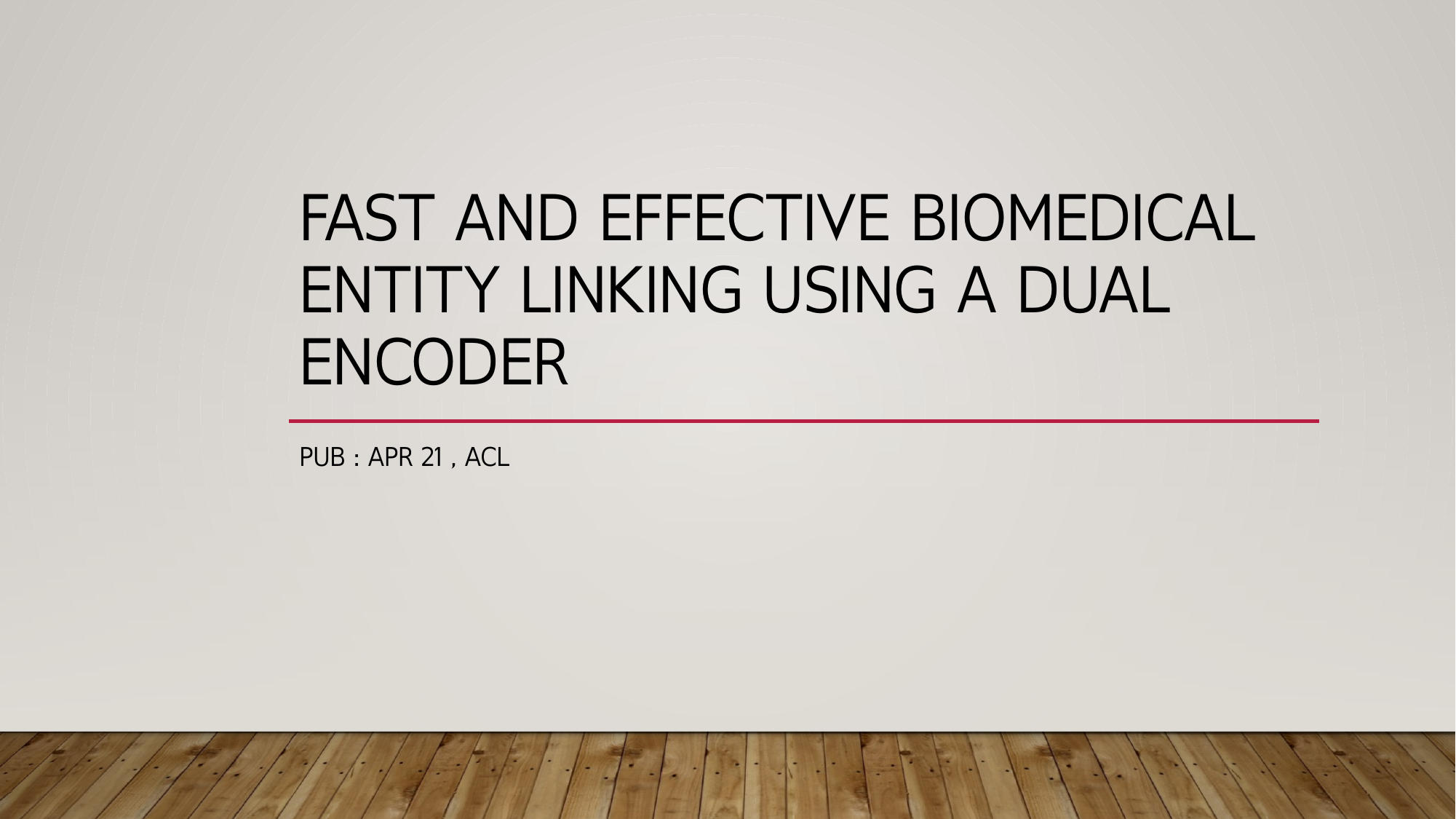

# Fast and Effective Biomedical Entity Linking Using a Dual Encoder
Pub : APR 21 , ACL